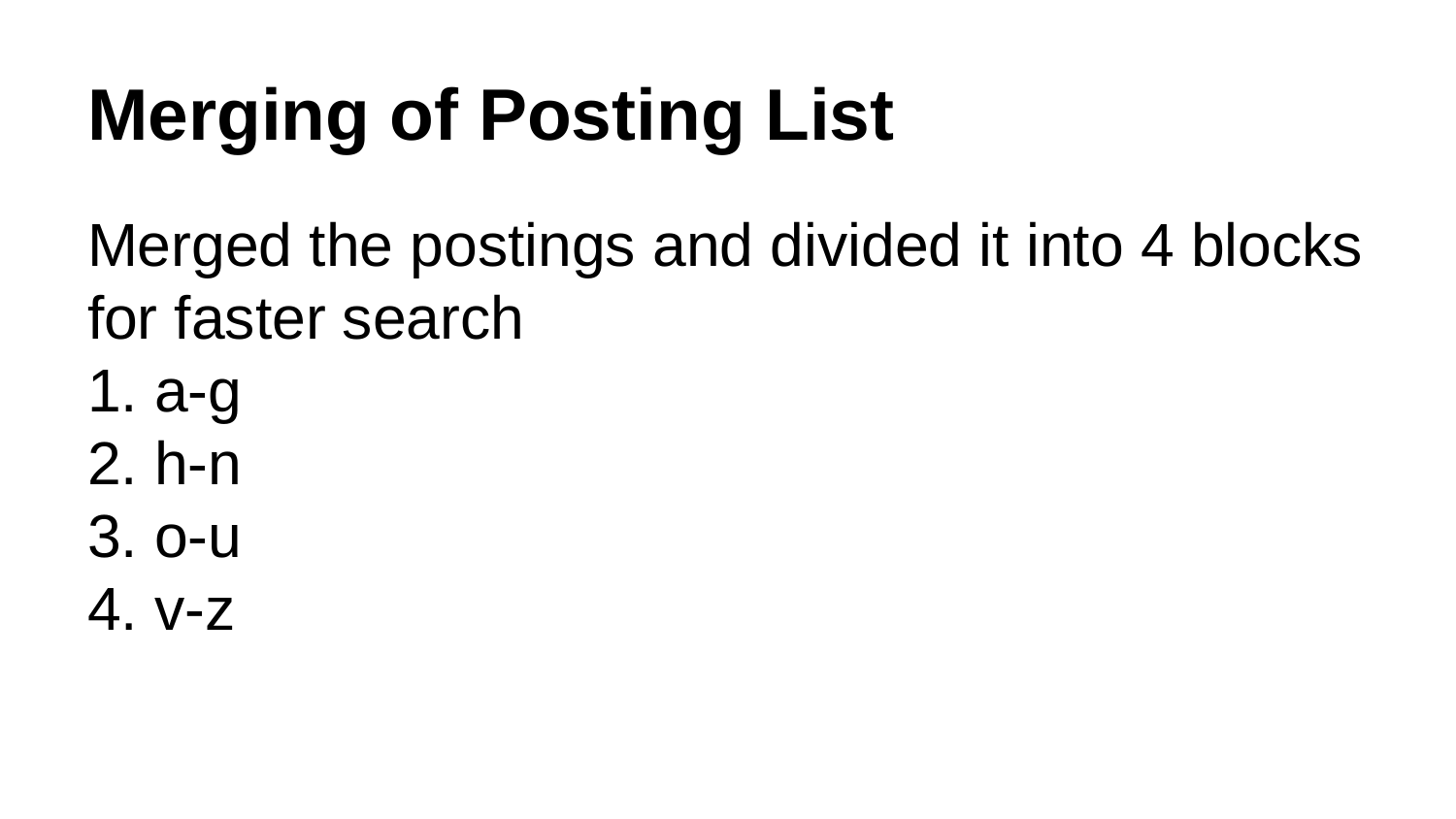

# Merging of Posting List
Merged the postings and divided it into 4 blocks for faster search
1. a-g
2. h-n
3. o-u
4. v-z